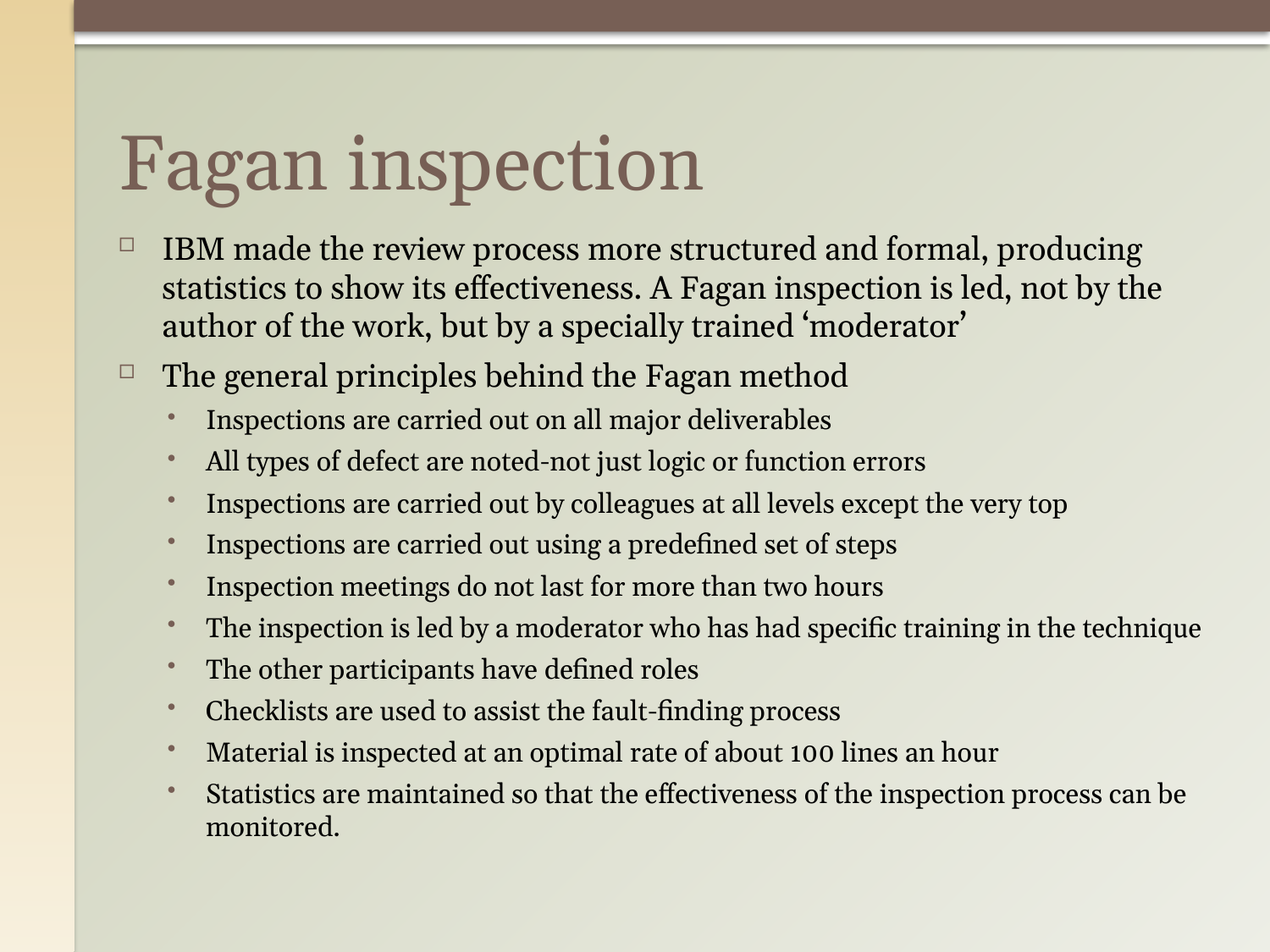

# Fagan inspection
IBM made the review process more structured and formal, producing statistics to show its effectiveness. A Fagan inspection is led, not by the author of the work, but by a specially trained ‘moderator’
The general principles behind the Fagan method
Inspections are carried out on all major deliverables
All types of defect are noted-not just logic or function errors
Inspections are carried out by colleagues at all levels except the very top
Inspections are carried out using a predefined set of steps
Inspection meetings do not last for more than two hours
The inspection is led by a moderator who has had specific training in the technique
The other participants have defined roles
Checklists are used to assist the fault-finding process
Material is inspected at an optimal rate of about 100 lines an hour
Statistics are maintained so that the effectiveness of the inspection process can be monitored.